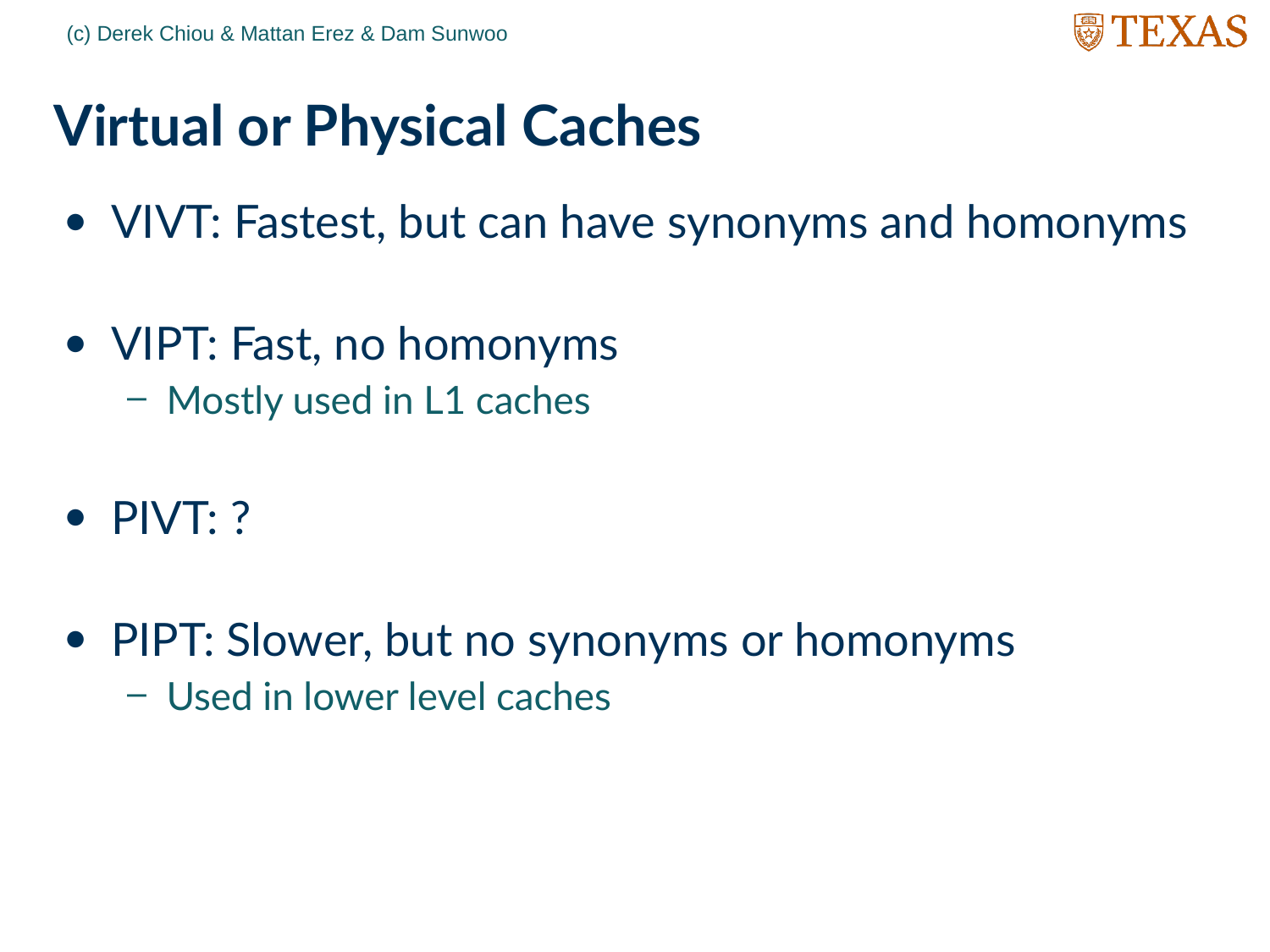

(c) Derek Chiou & Mattan Erez & Dam Sunwoo
# Virtual or Physical Caches
VIVT: Fastest, but can have synonyms and homonyms

VIPT: Fast, no homonyms
Mostly used in L1 caches

PIVT: ?

PIPT: Slower, but no synonyms or homonyms
Used in lower level caches